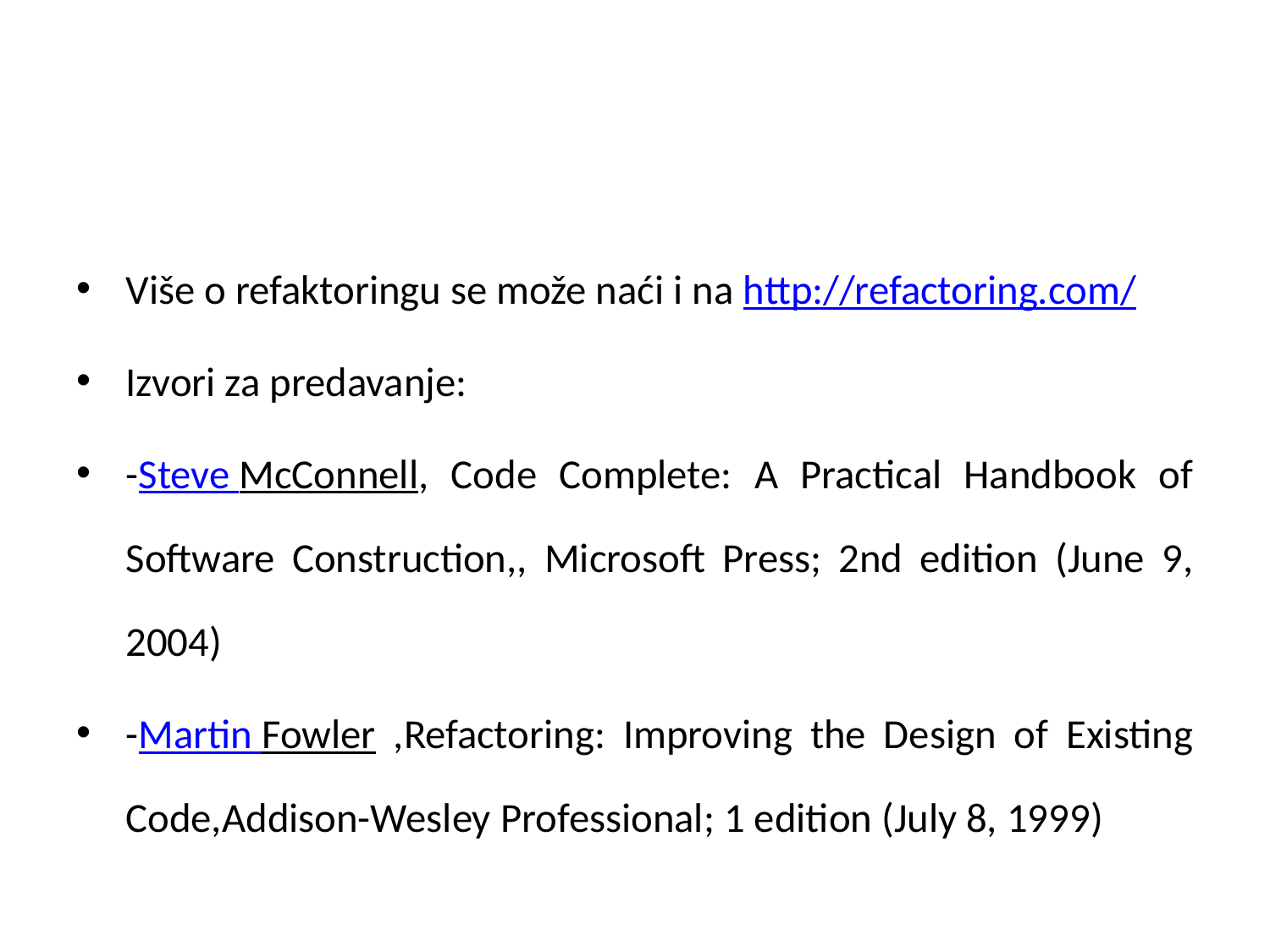

#
Više o refaktoringu se može naći i na http://refactoring.com/
Izvori za predavanje:
-Steve McConnell, Code Complete: A Practical Handbook of Software Construction,, Microsoft Press; 2nd edition (June 9, 2004)
-Martin Fowler ,Refactoring: Improving the Design of Existing Code,Addison-Wesley Professional; 1 edition (July 8, 1999)